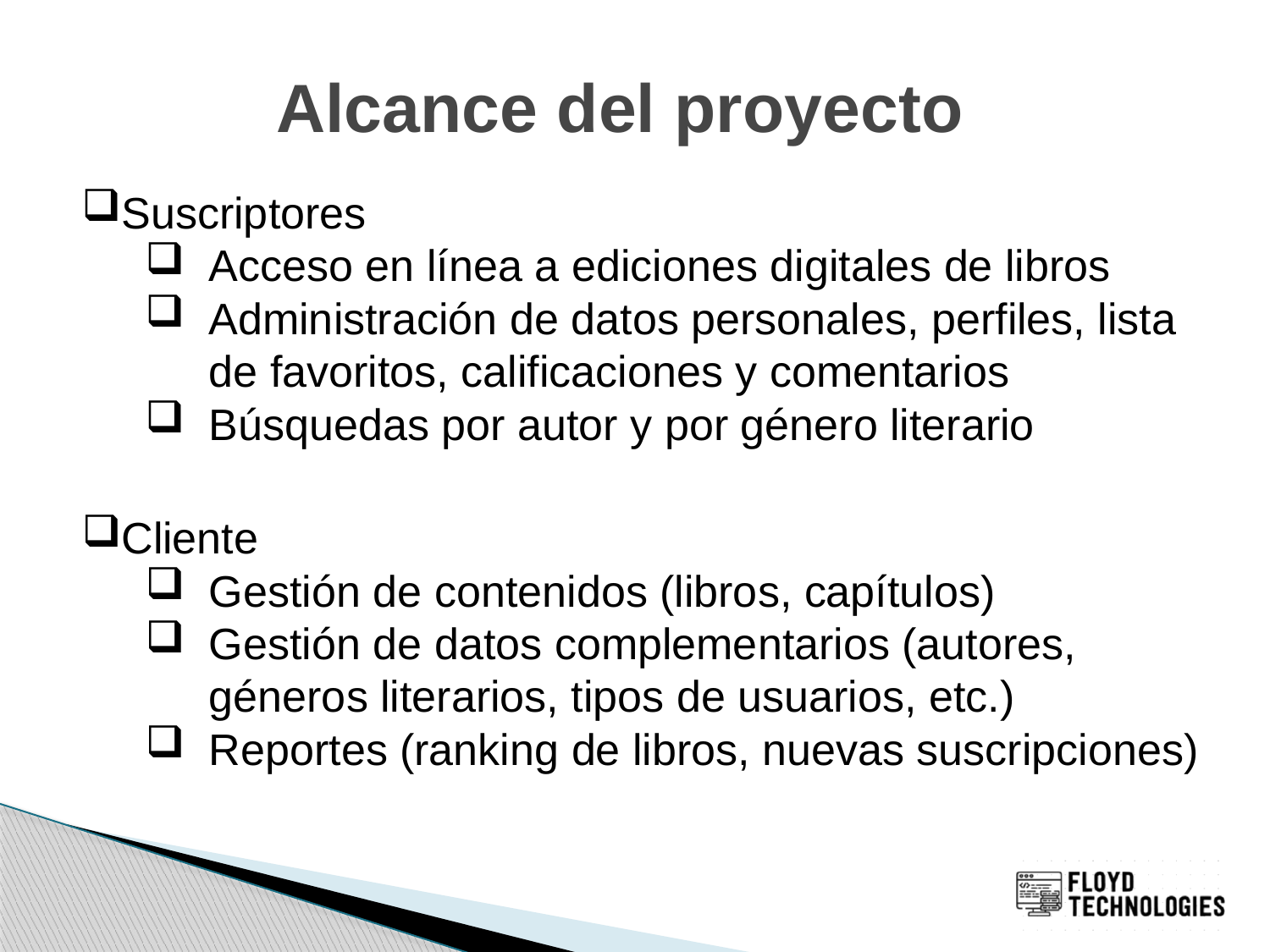

# Alcance del proyecto
Suscriptores
Acceso en línea a ediciones digitales de libros
Administración de datos personales, perfiles, lista de favoritos, calificaciones y comentarios
Búsquedas por autor y por género literario
Cliente
Gestión de contenidos (libros, capítulos)
Gestión de datos complementarios (autores, géneros literarios, tipos de usuarios, etc.)
Reportes (ranking de libros, nuevas suscripciones)